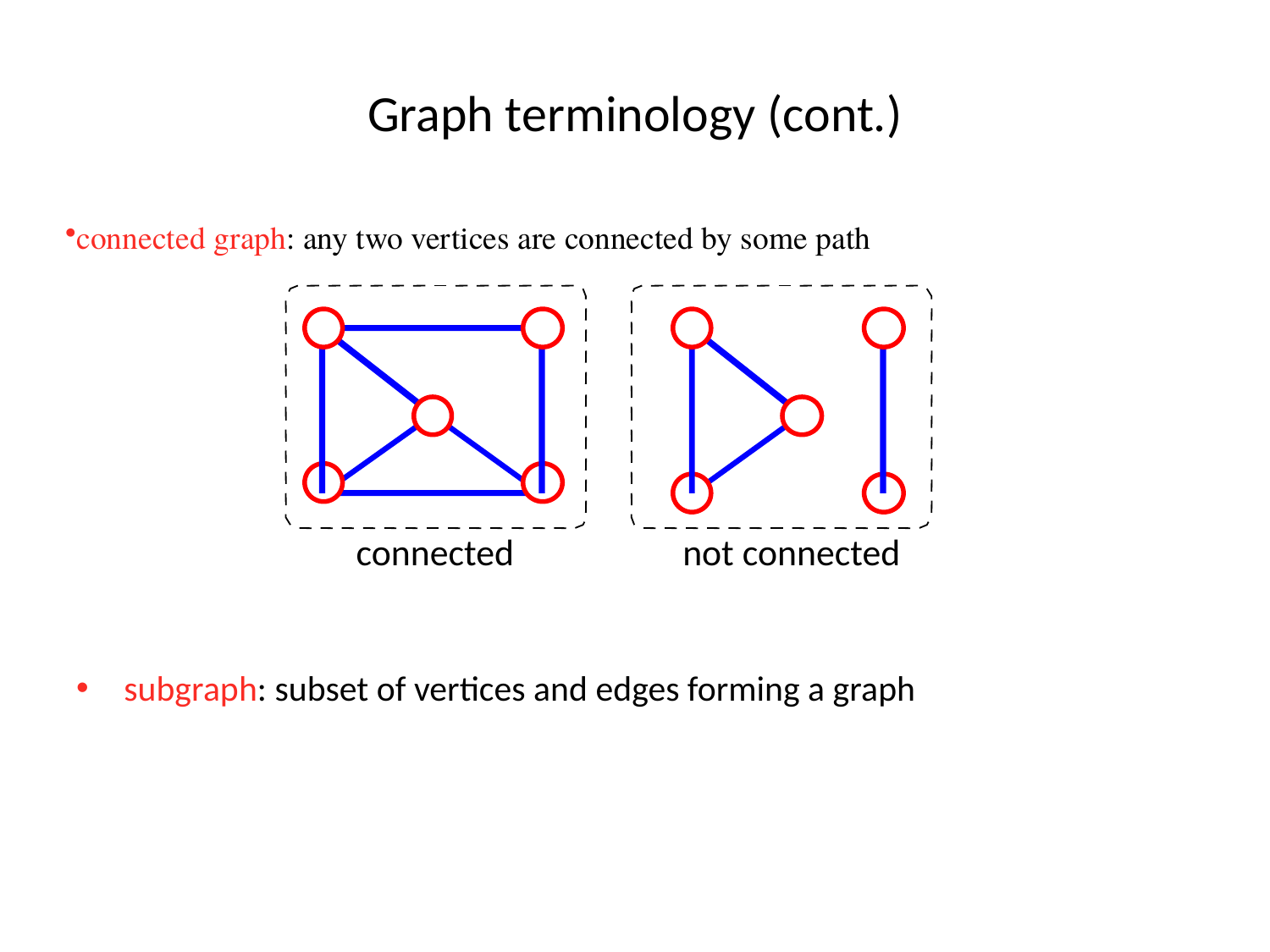

# Graph terminology (cont.)
connected graph: any two vertices are connected by some path

connected
not connected

subgraph: subset of vertices and edges forming a graph